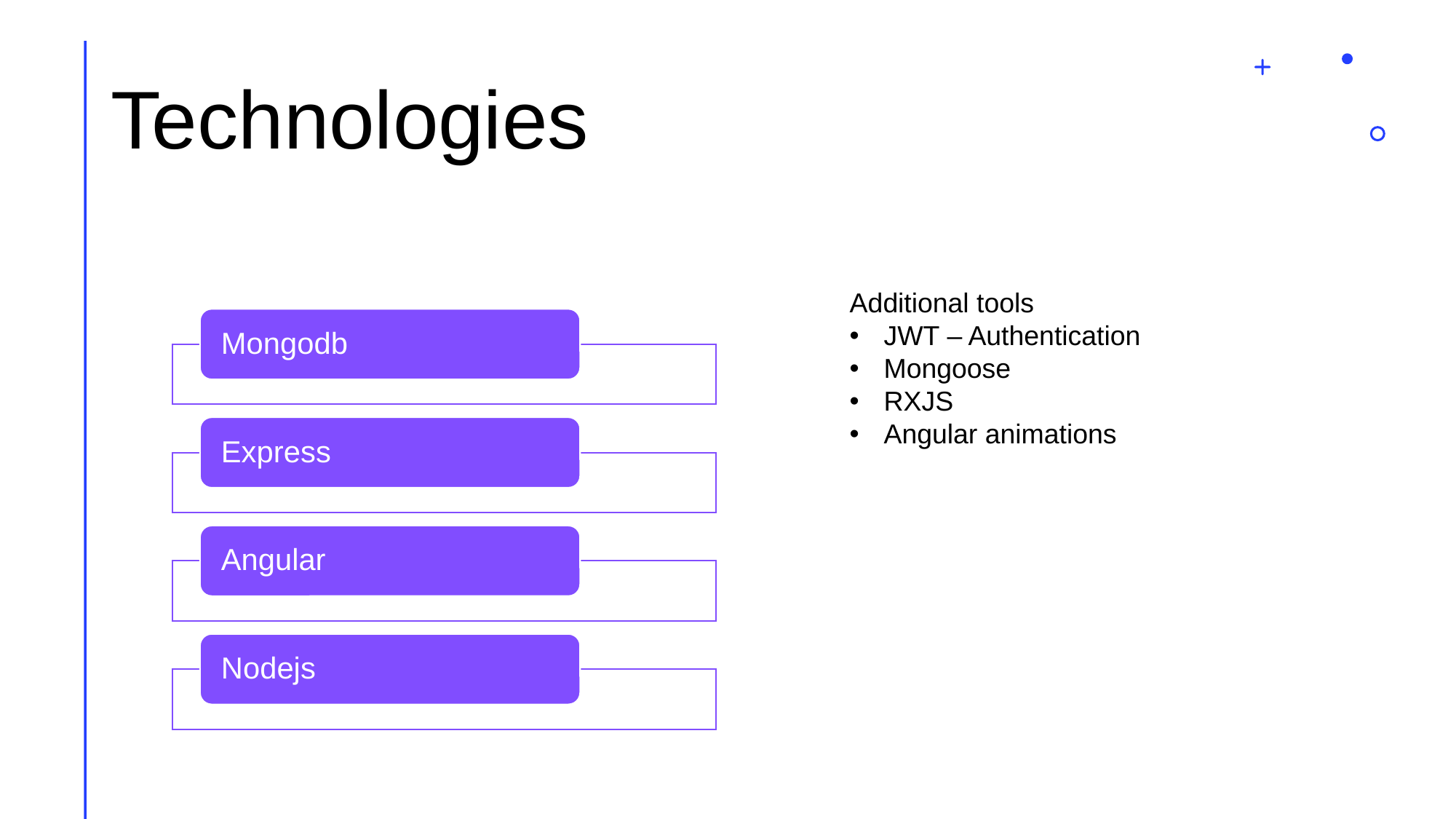

# Technologies
Additional tools
JWT – Authentication
Mongoose
RXJS
Angular animations

Mongodb
Express
Angular
Nodejs